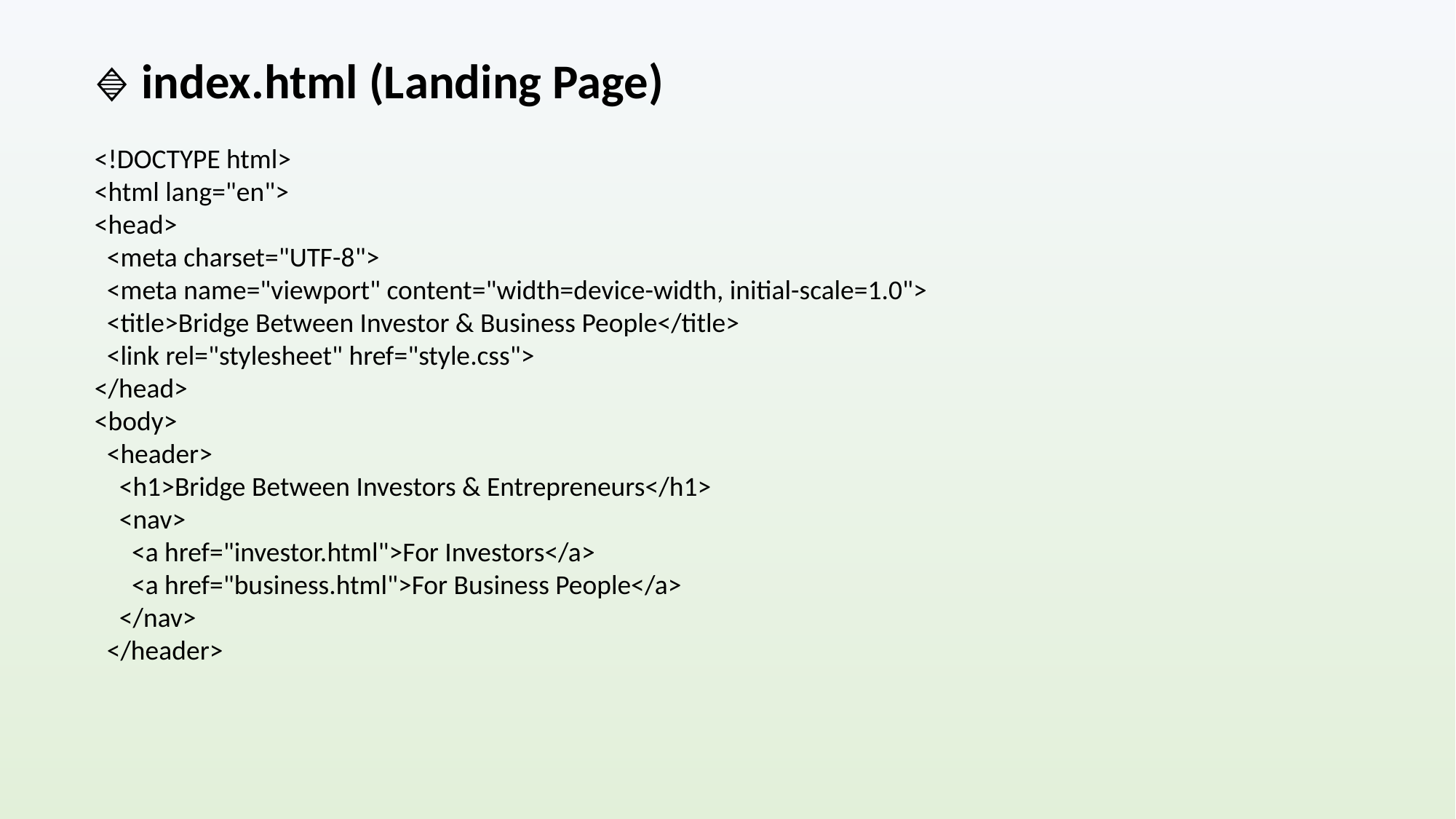

🔹 index.html (Landing Page)

<!DOCTYPE html>
<html lang="en">
<head>
  <meta charset="UTF-8">
  <meta name="viewport" content="width=device-width, initial-scale=1.0">
  <title>Bridge Between Investor & Business People</title>
  <link rel="stylesheet" href="style.css">
</head>
<body>
  <header>
    <h1>Bridge Between Investors & Entrepreneurs</h1>
    <nav>
      <a href="investor.html">For Investors</a>
      <a href="business.html">For Business People</a>
    </nav>
  </header>